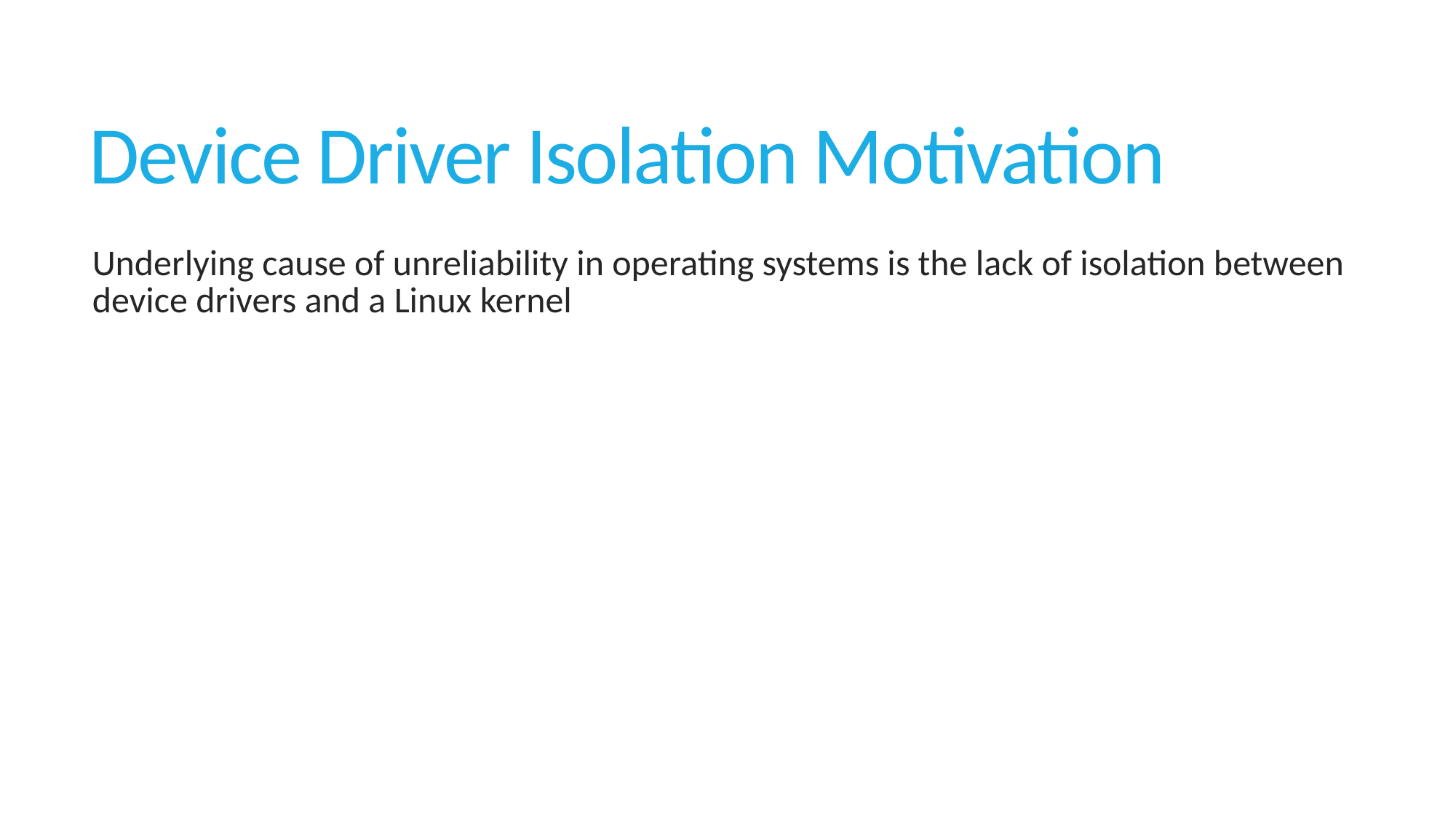

# Device Driver Isolation Motivation
Underlying cause of unreliability in operating systems is the lack of isolation between device drivers and a Linux kernel